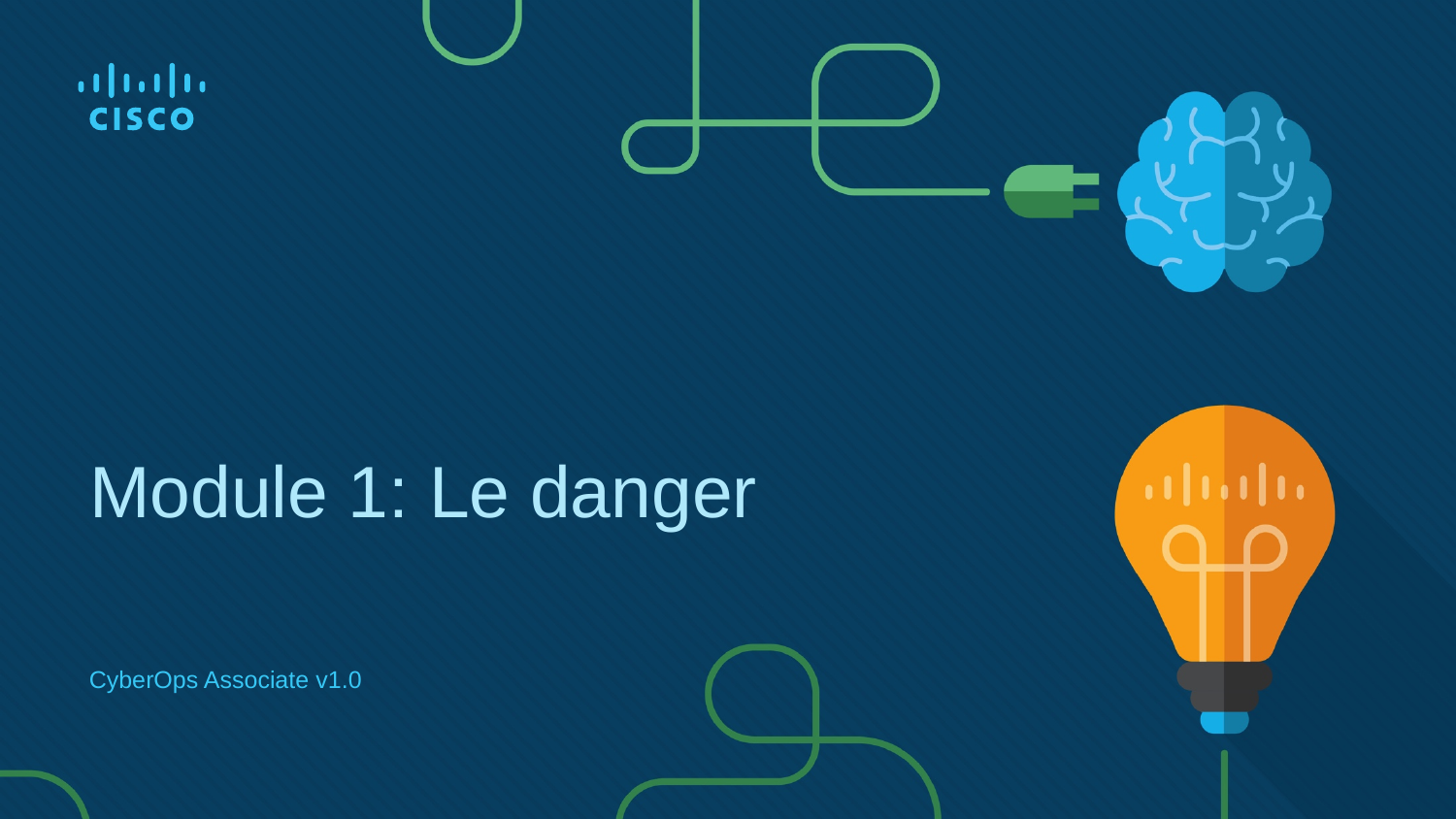

# Module 1: Le danger
CyberOps Associate v1.0